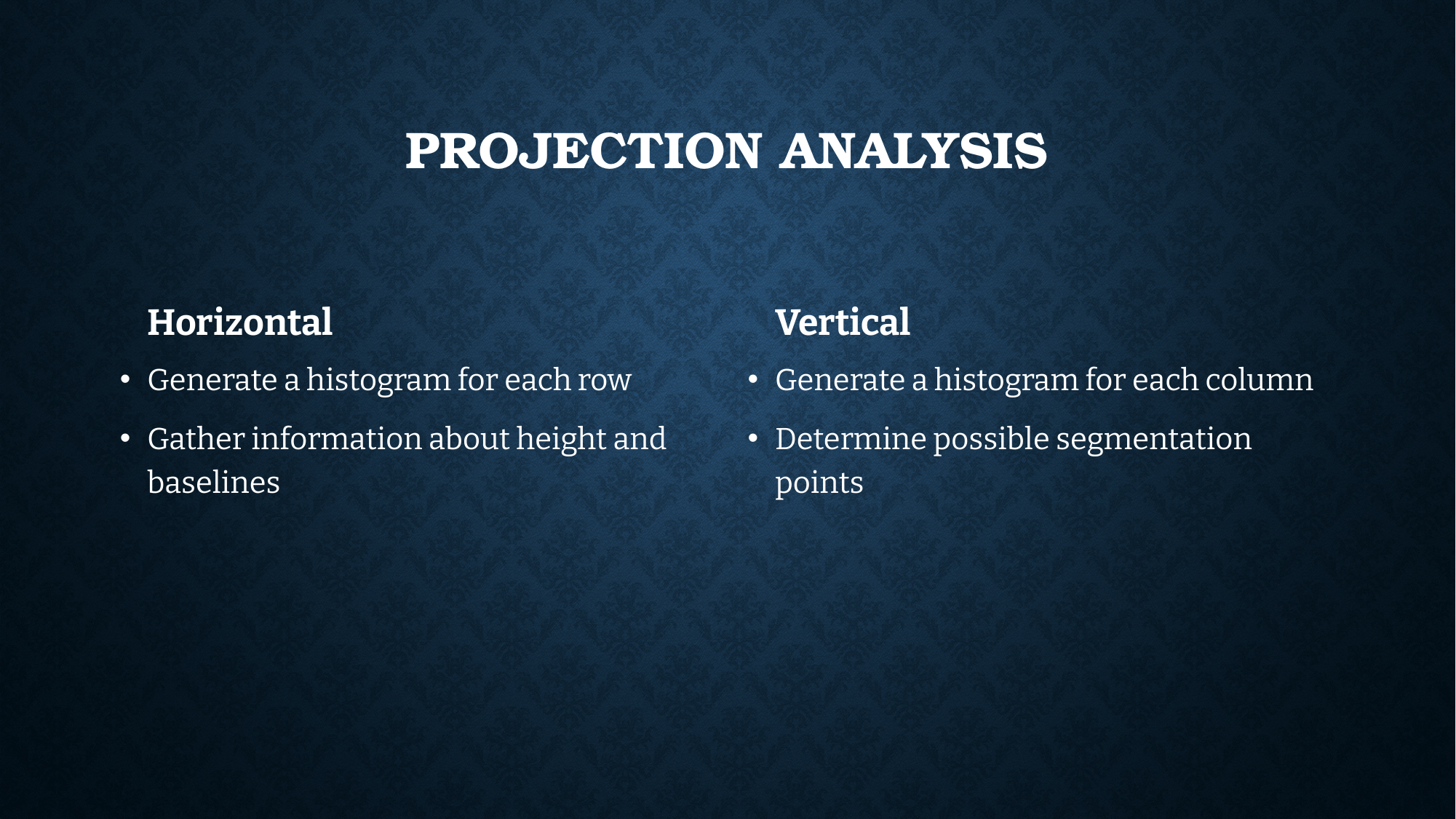

# Projection Analysis
Horizontal
Vertical
Generate a histogram for each row
Gather information about height and baselines
Generate a histogram for each column
Determine possible segmentation points